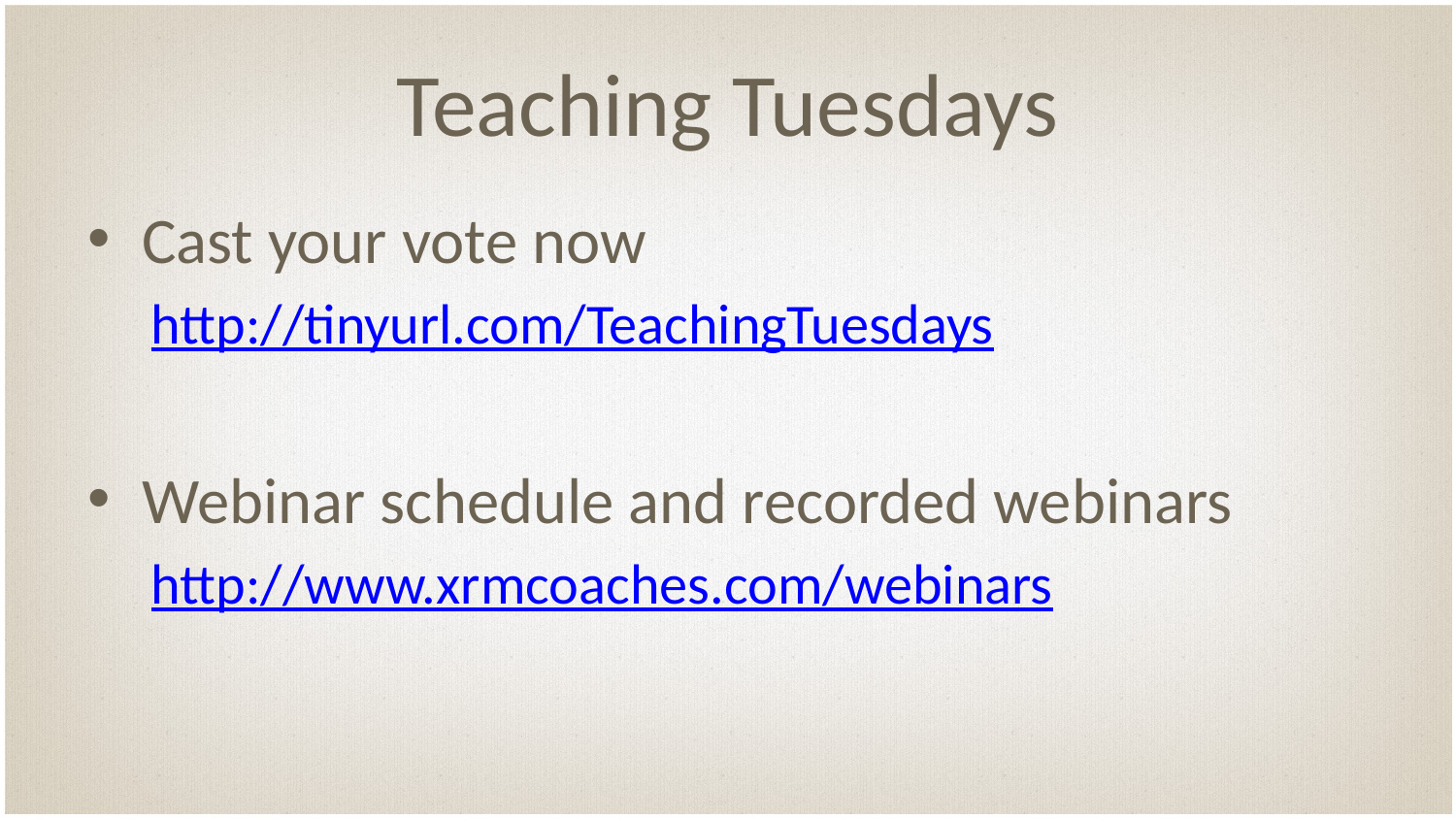

# Teaching Tuesdays
Cast your vote now
http://tinyurl.com/TeachingTuesdays

Webinar schedule and recorded webinars
http://www.xrmcoaches.com/webinars